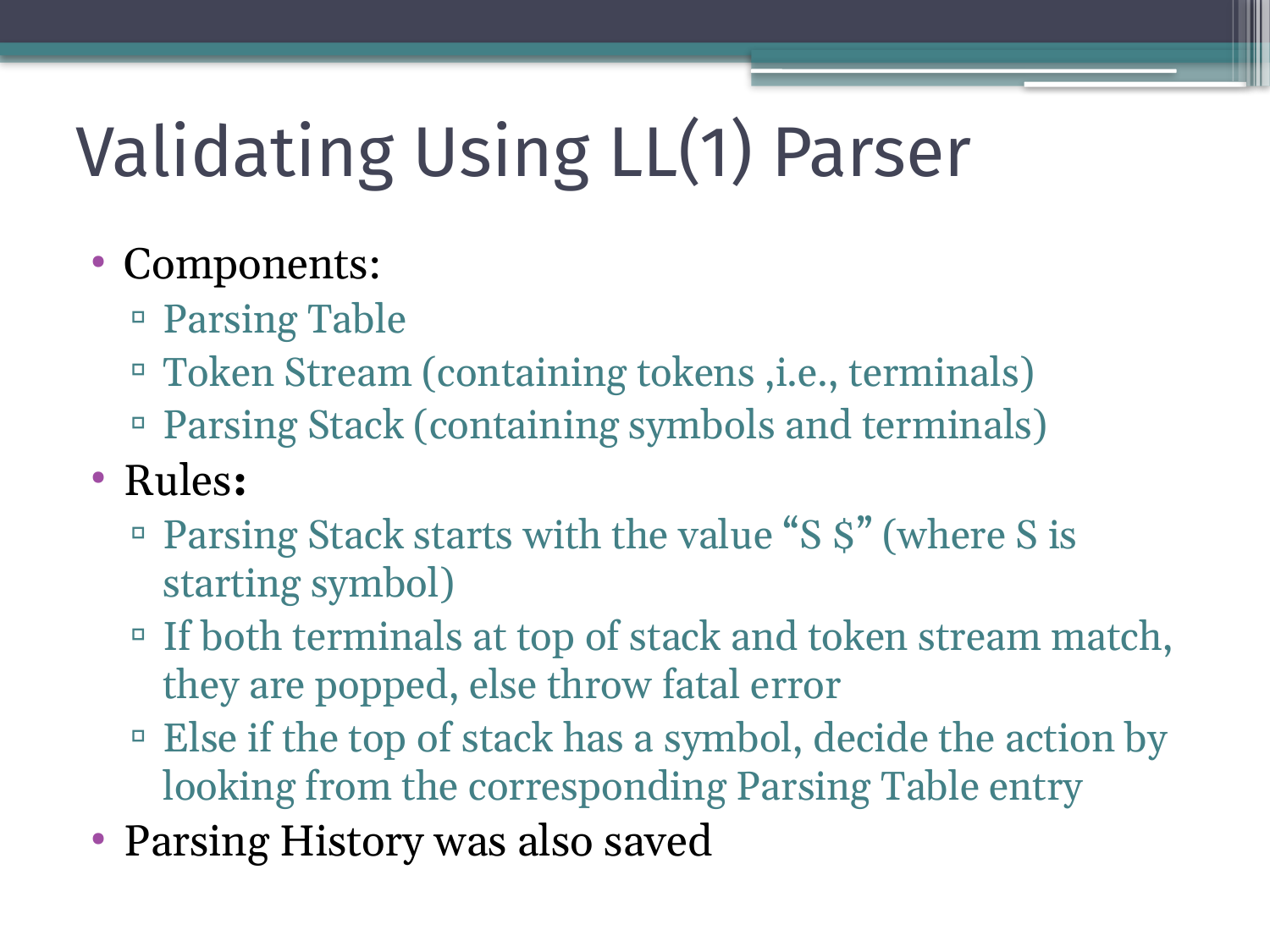

# Validating Using LL(1) Parser
Components:
Parsing Table
Token Stream (containing tokens ,i.e., terminals)
Parsing Stack (containing symbols and terminals)
Rules:
Parsing Stack starts with the value “S $” (where S is starting symbol)
If both terminals at top of stack and token stream match, they are popped, else throw fatal error
Else if the top of stack has a symbol, decide the action by looking from the corresponding Parsing Table entry
Parsing History was also saved